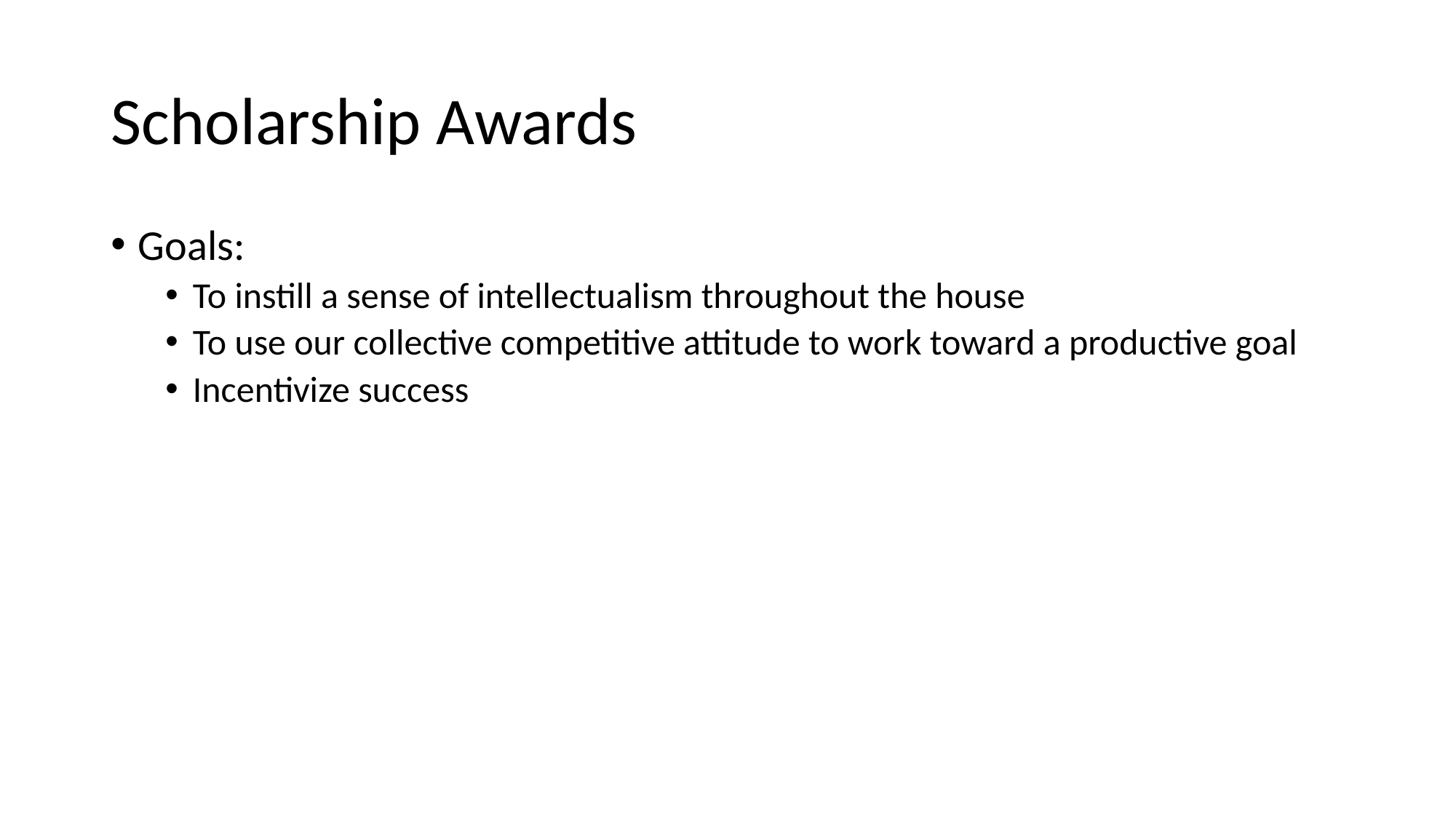

# Scholarship Awards
Goals:
To instill a sense of intellectualism throughout the house
To use our collective competitive attitude to work toward a productive goal
Incentivize success